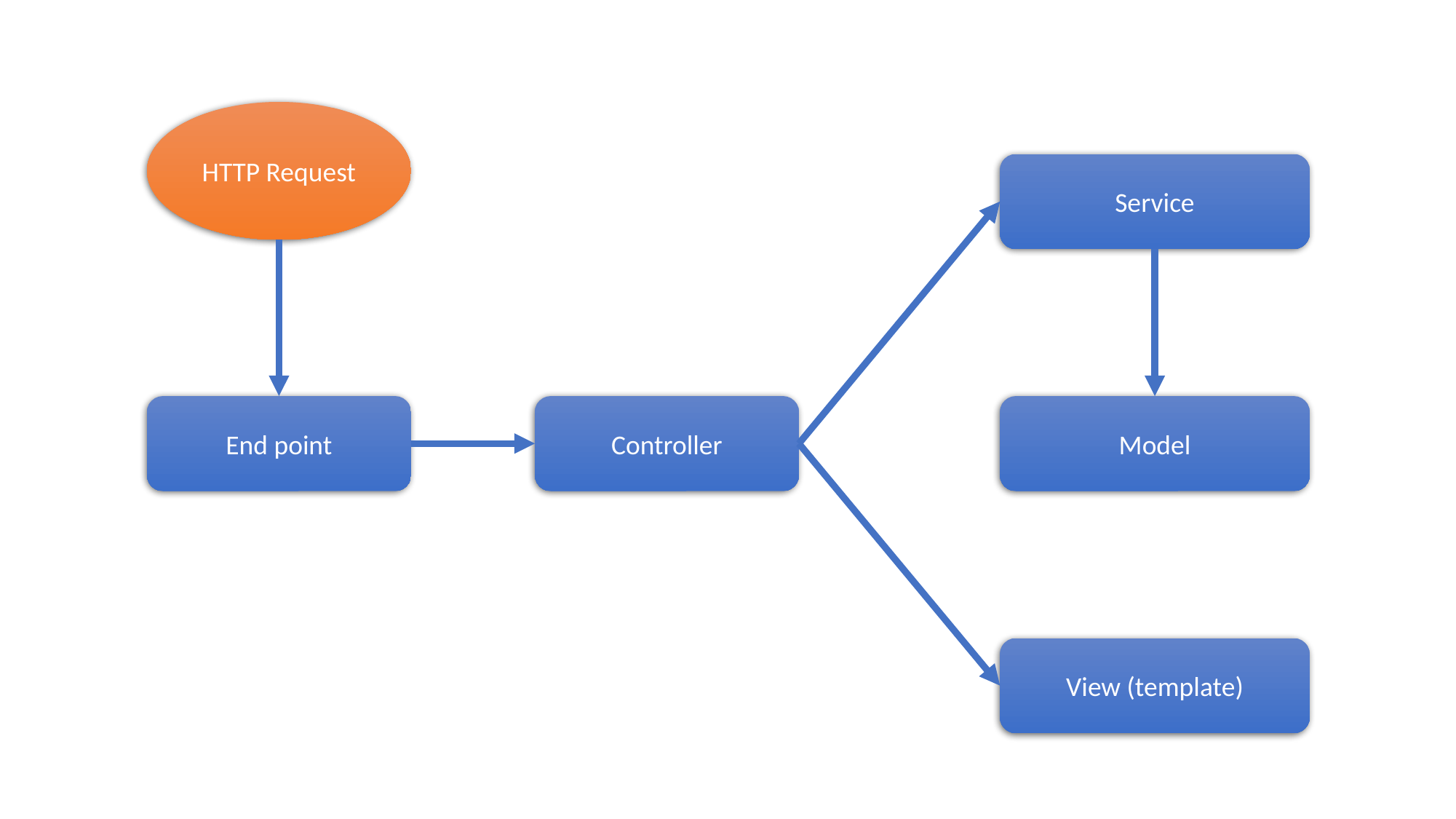

HTTP Request
Service
End point
Controller
Model
View (template)